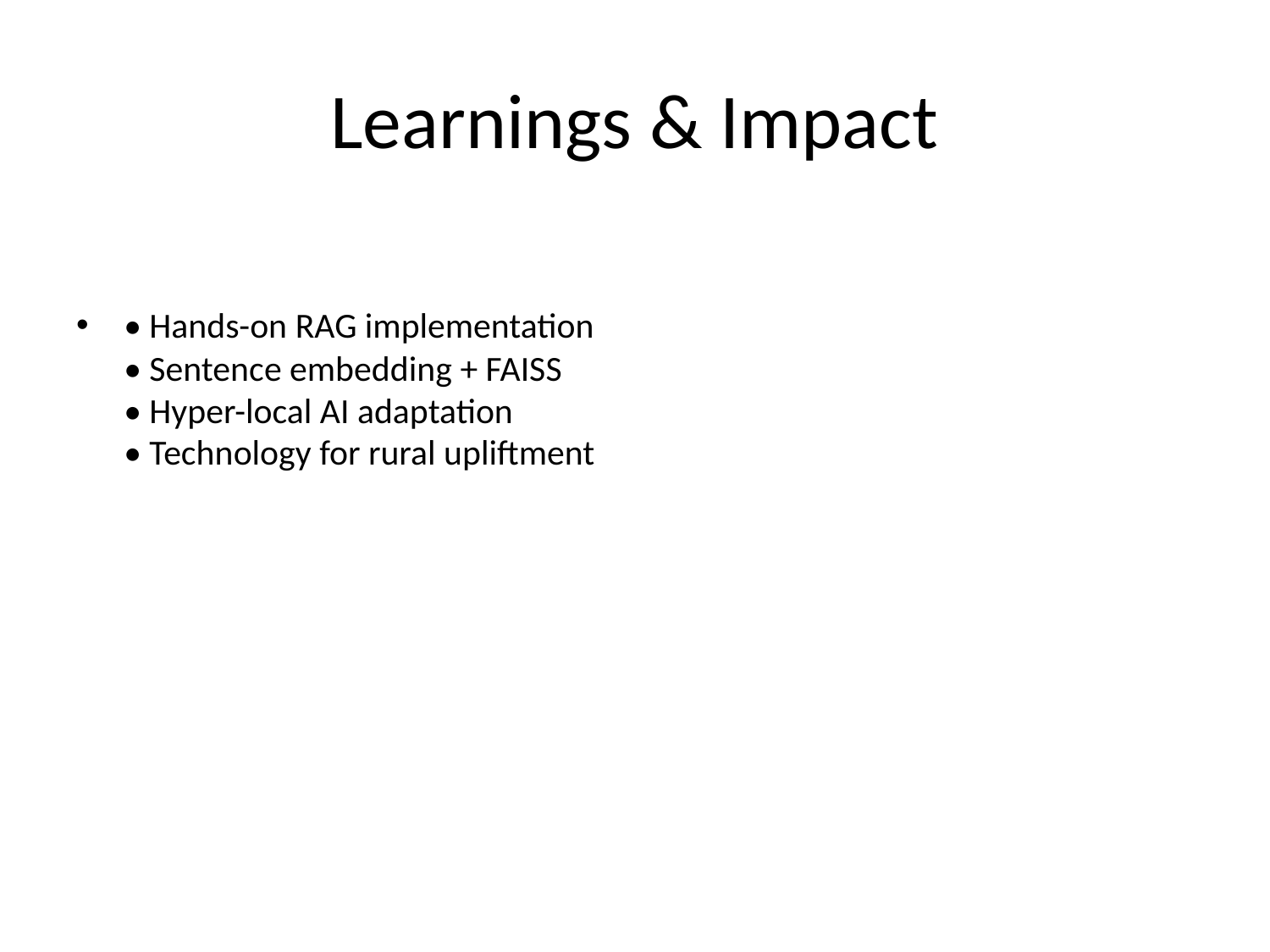

# Learnings & Impact

• Hands-on RAG implementation
• Sentence embedding + FAISS
• Hyper-local AI adaptation
• Technology for rural upliftment